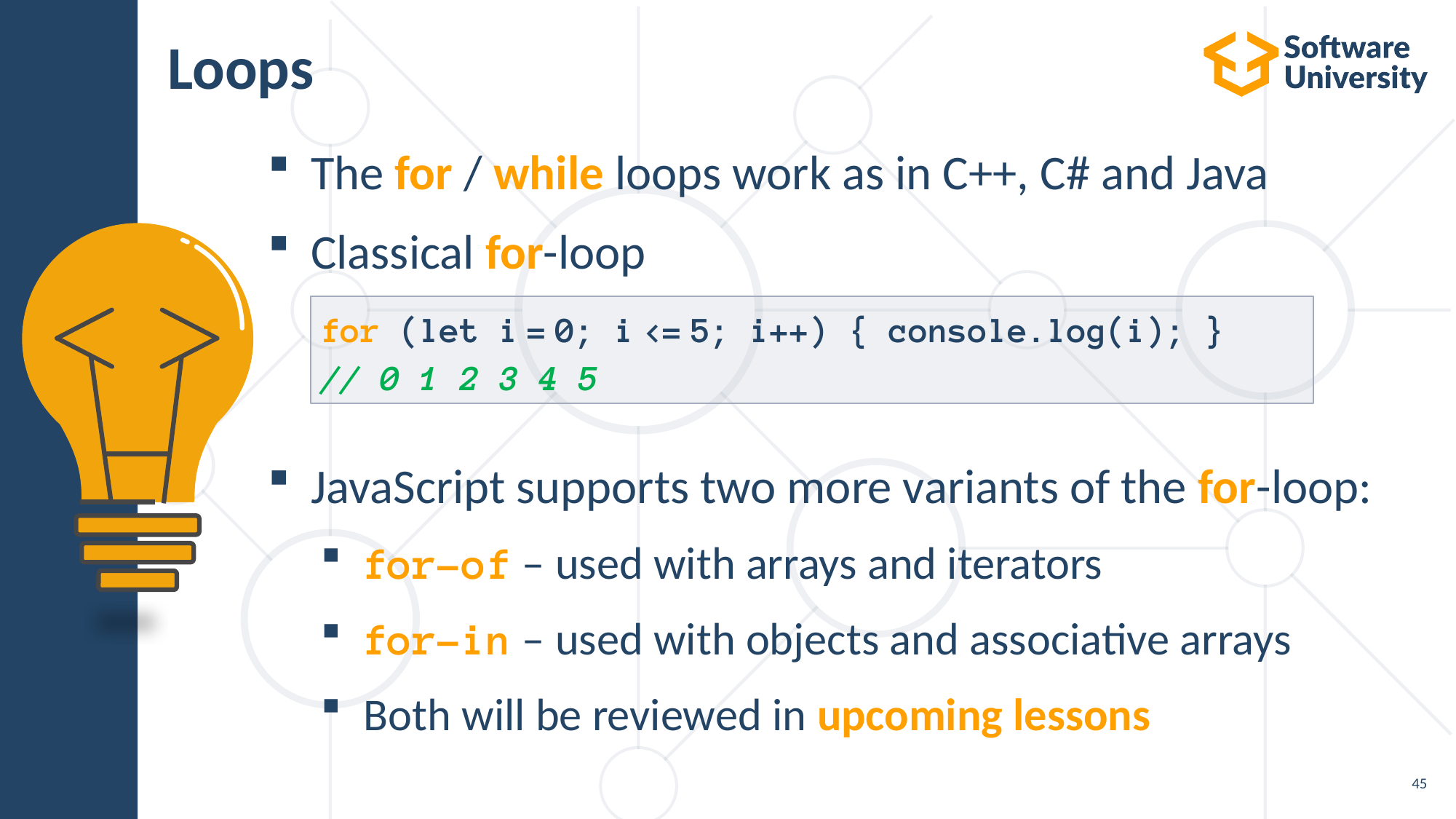

# Loops
The for / while loops work as in C++, C# and Java
Classical for-loop
JavaScript supports two more variants of the for-loop:
for-of – used with arrays and iterators
for-in – used with objects and associative arrays
Both will be reviewed in upcoming lessons
for (let i = 0; i <= 5; i++) { console.log(i); }
// 0 1 2 3 4 5
45